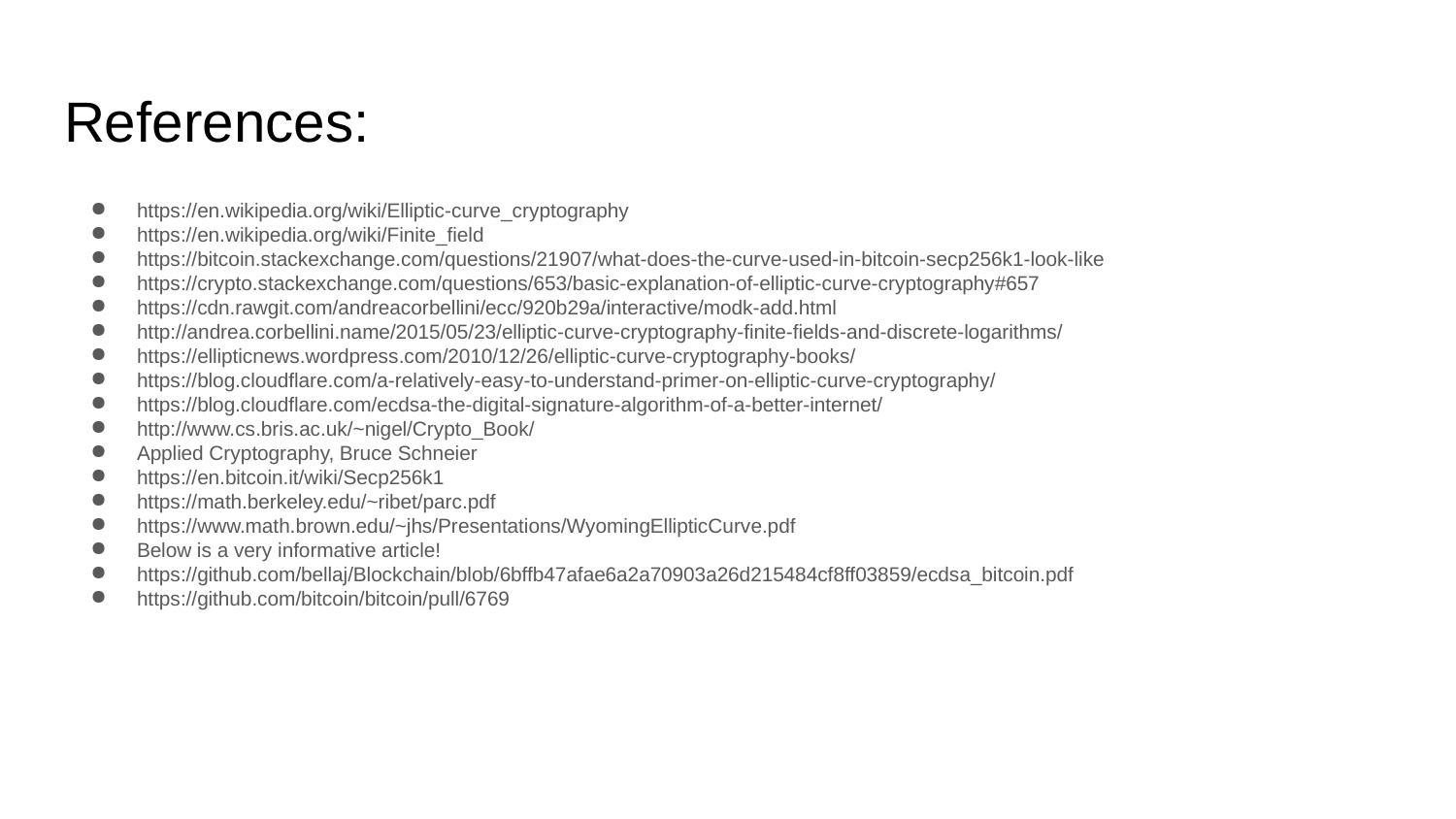

# References:
https://en.wikipedia.org/wiki/Elliptic-curve_cryptography
https://en.wikipedia.org/wiki/Finite_field
https://bitcoin.stackexchange.com/questions/21907/what-does-the-curve-used-in-bitcoin-secp256k1-look-like
https://crypto.stackexchange.com/questions/653/basic-explanation-of-elliptic-curve-cryptography#657
https://cdn.rawgit.com/andreacorbellini/ecc/920b29a/interactive/modk-add.html
http://andrea.corbellini.name/2015/05/23/elliptic-curve-cryptography-finite-fields-and-discrete-logarithms/
https://ellipticnews.wordpress.com/2010/12/26/elliptic-curve-cryptography-books/
https://blog.cloudflare.com/a-relatively-easy-to-understand-primer-on-elliptic-curve-cryptography/
https://blog.cloudflare.com/ecdsa-the-digital-signature-algorithm-of-a-better-internet/
http://www.cs.bris.ac.uk/~nigel/Crypto_Book/
Applied Cryptography, Bruce Schneier
https://en.bitcoin.it/wiki/Secp256k1
https://math.berkeley.edu/~ribet/parc.pdf
https://www.math.brown.edu/~jhs/Presentations/WyomingEllipticCurve.pdf
Below is a very informative article!
https://github.com/bellaj/Blockchain/blob/6bffb47afae6a2a70903a26d215484cf8ff03859/ecdsa_bitcoin.pdf
https://github.com/bitcoin/bitcoin/pull/6769